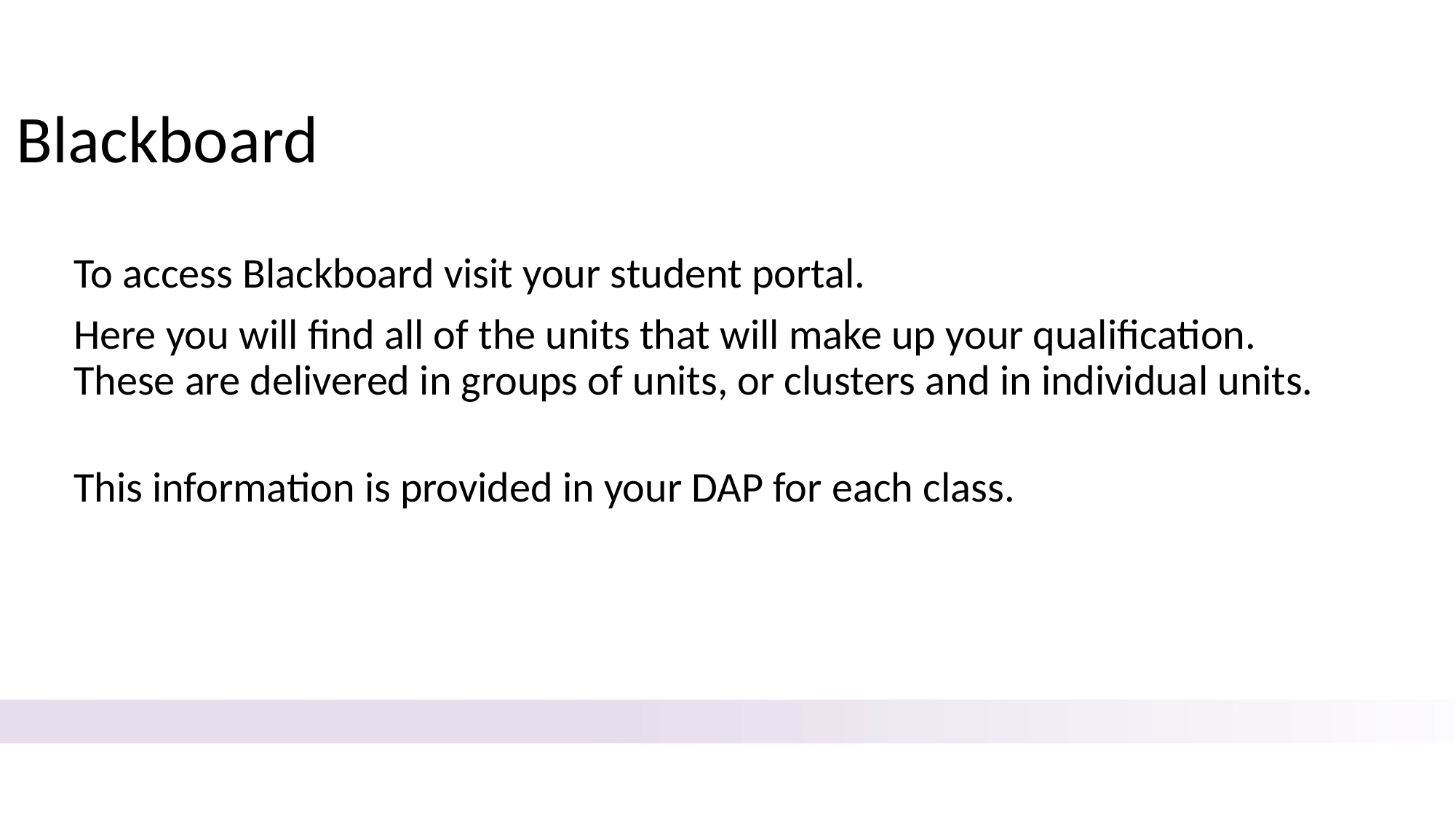

# Blackboard
To access Blackboard visit your student portal.
Here you will find all of the units that will make up your qualification. These are delivered in groups of units, or clusters and in individual units.
This information is provided in your DAP for each class.